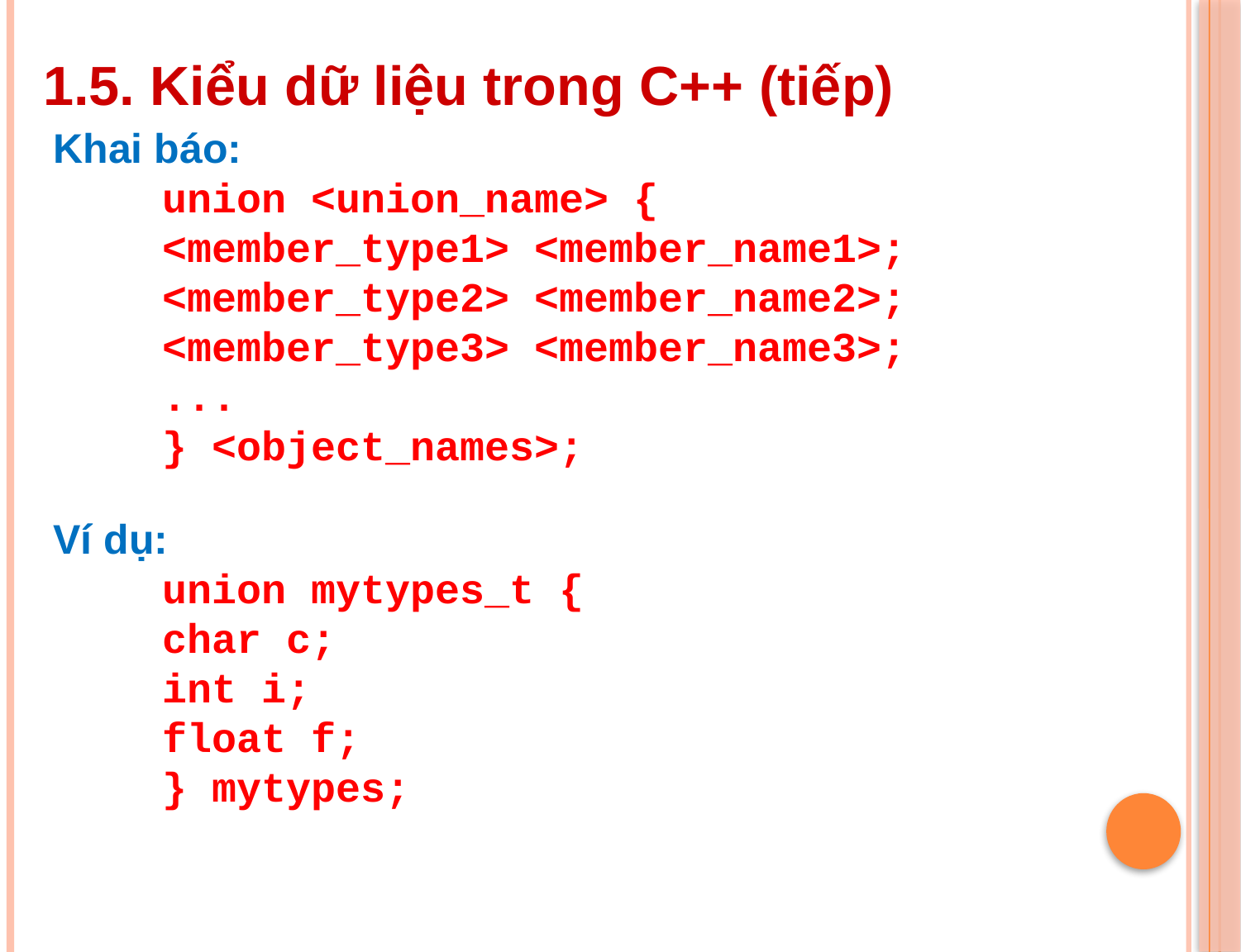

1.5. Kiểu dữ liệu trong C++ (tiếp)
Khai báo:
union <union_name> {
<member_type1> <member_name1>;
<member_type2> <member_name2>;
<member_type3> <member_name3>;
...
} <object_names>;
Ví dụ:
union mytypes_t {
char c;
int i;
float f;
} mytypes;